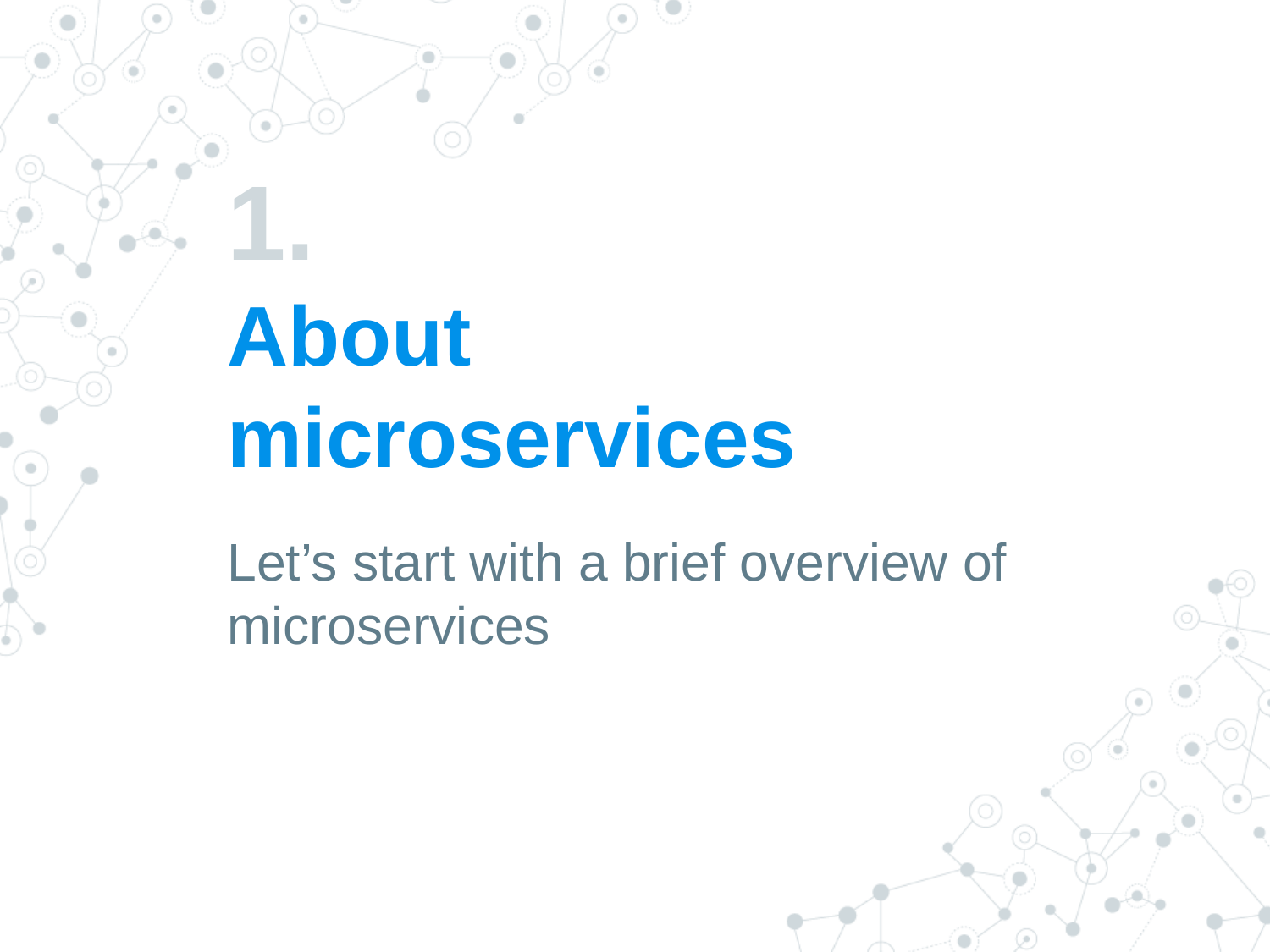

# 1.
About microservices
Let’s start with a brief overview of microservices